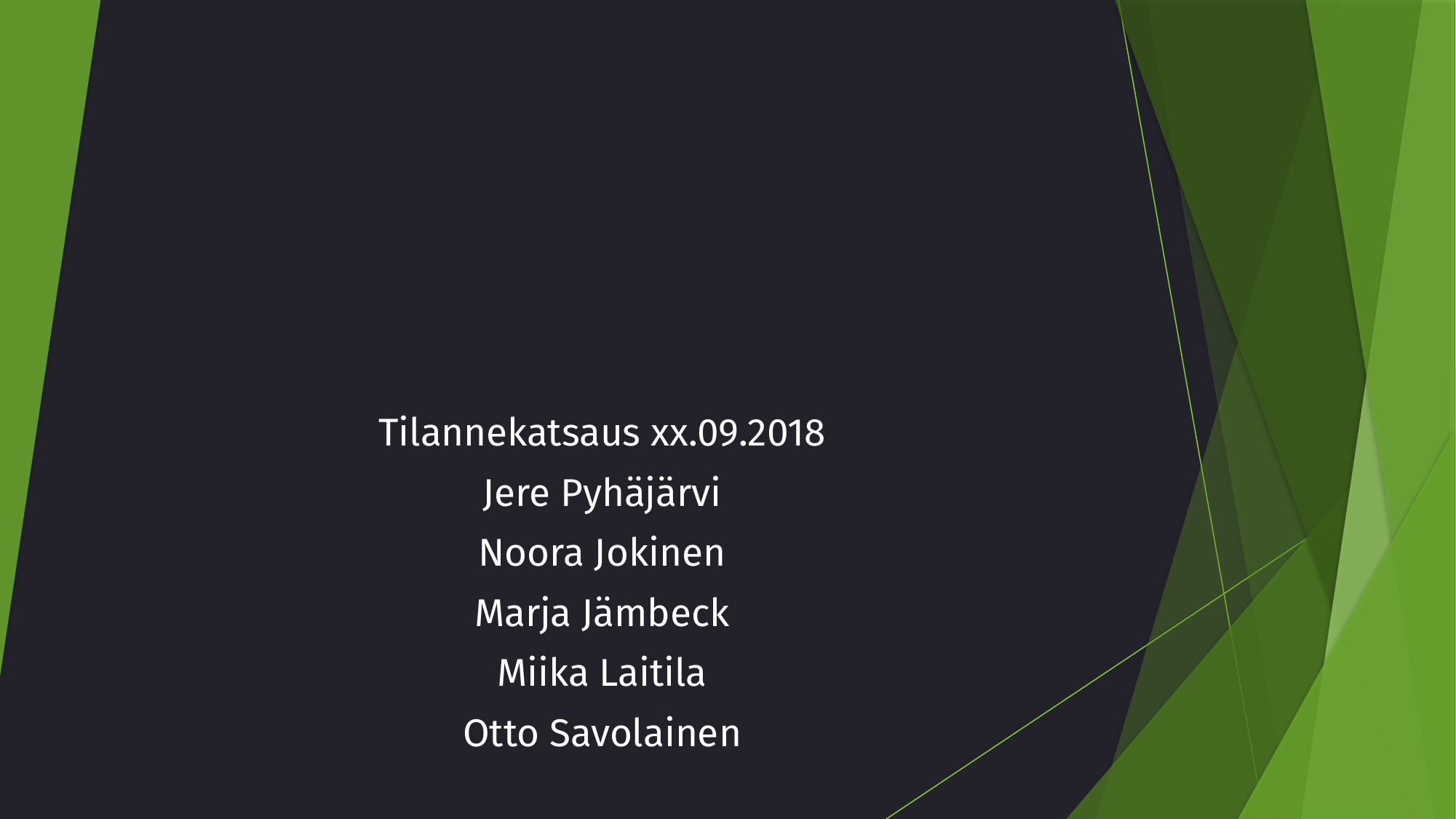

Tilannekatsaus xx.09.2018
Jere Pyhäjärvi
Noora Jokinen
Marja Jämbeck
Miika Laitila
Otto Savolainen